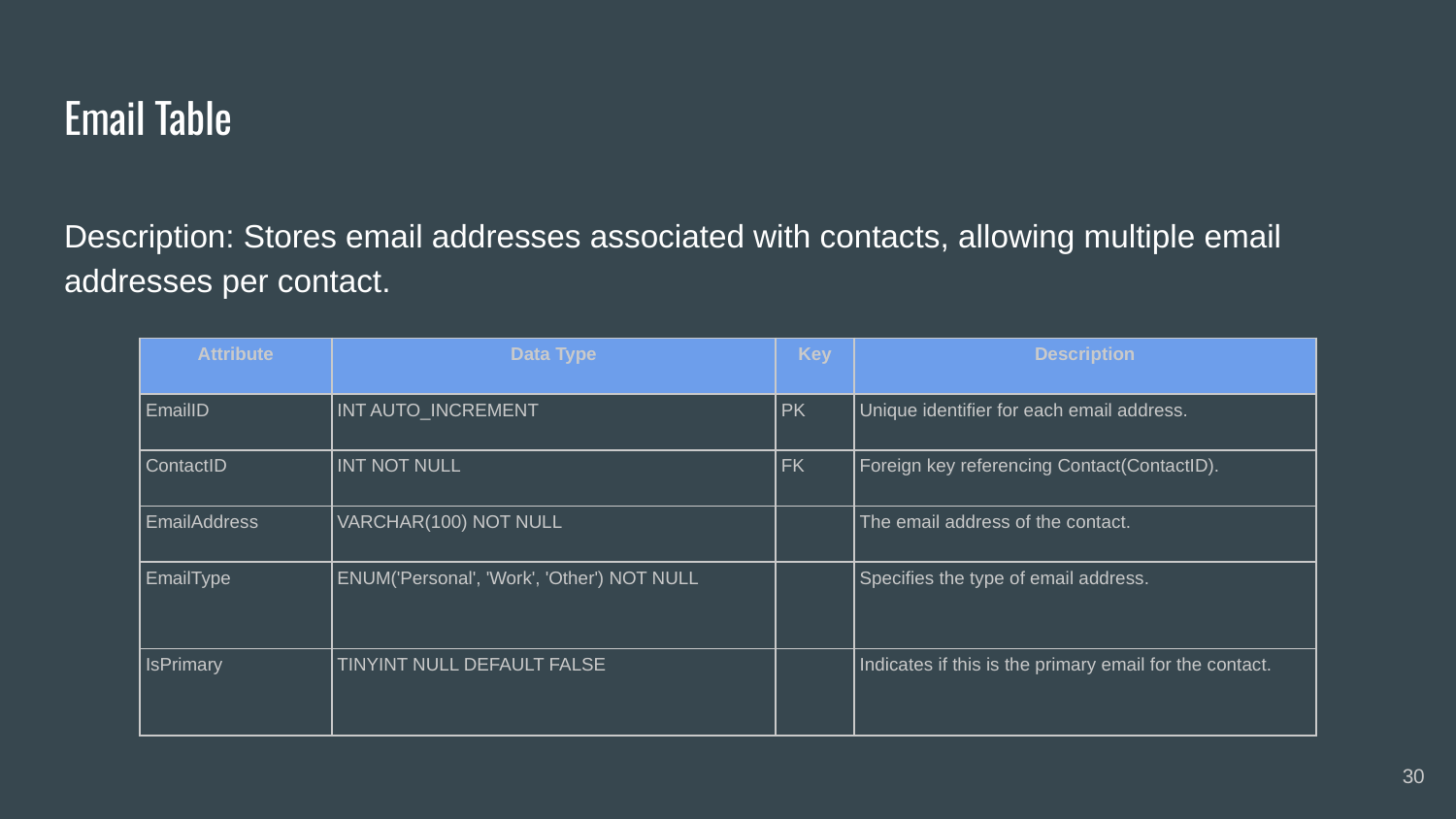

# Email Table
Description: Stores email addresses associated with contacts, allowing multiple email addresses per contact.

| Attribute | Data Type | Key | Description |
| --- | --- | --- | --- |
| EmailID | INT AUTO\_INCREMENT | PK | Unique identifier for each email address. |
| ContactID | INT NOT NULL | FK | Foreign key referencing Contact(ContactID). |
| EmailAddress | VARCHAR(100) NOT NULL |  | The email address of the contact. |
| EmailType | ENUM('Personal', 'Work', 'Other') NOT NULL |  | Specifies the type of email address. |
| IsPrimary | TINYINT NULL DEFAULT FALSE |  | Indicates if this is the primary email for the contact. |
30